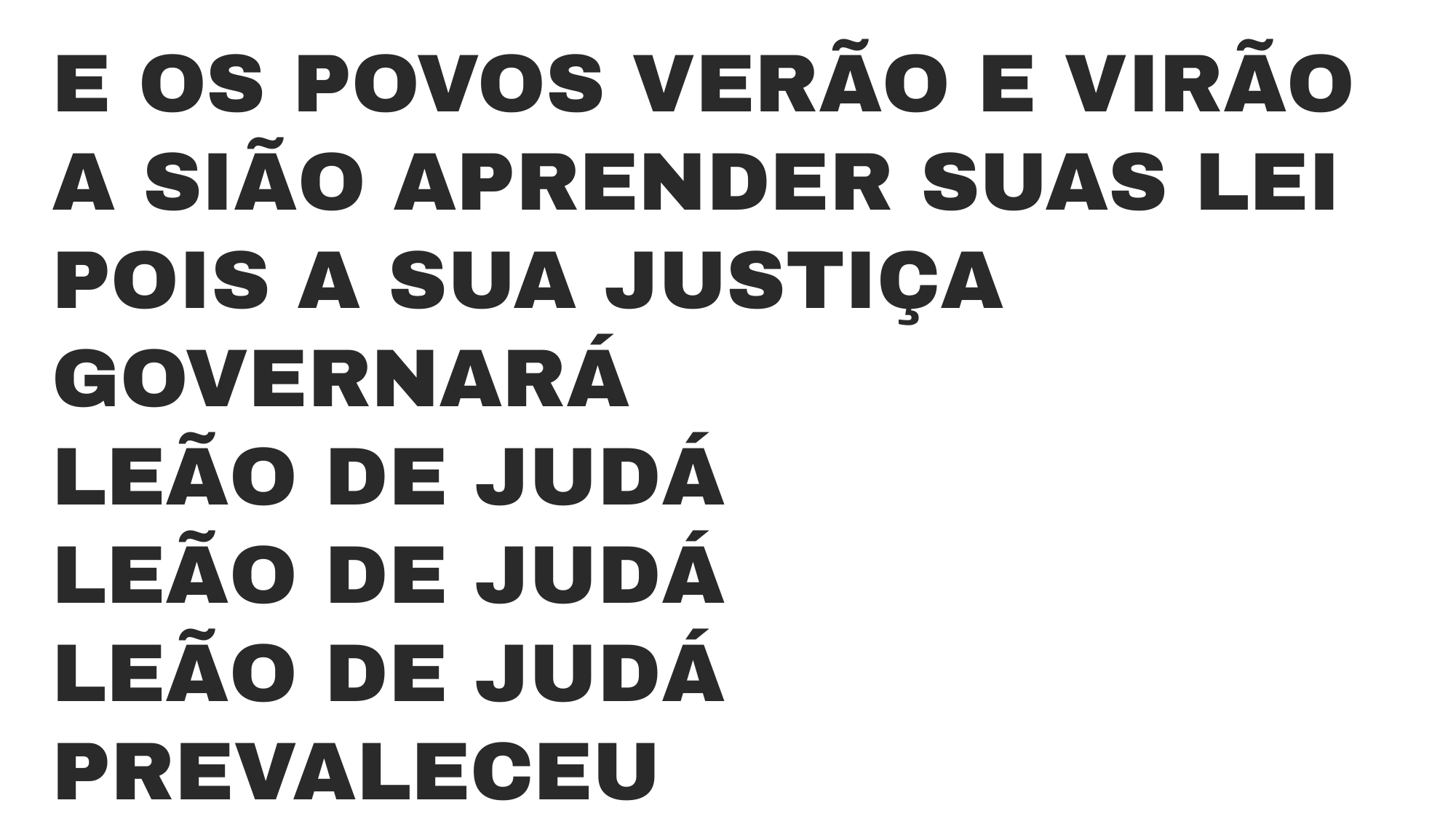

E OS POVOS VERÃO E VIRÃO
A SIÃO APRENDER SUAS LEI
POIS A SUA JUSTIÇA GOVERNARÁ
LEÃO DE JUDÁ
LEÃO DE JUDÁ
LEÃO DE JUDÁ
PREVALECEU